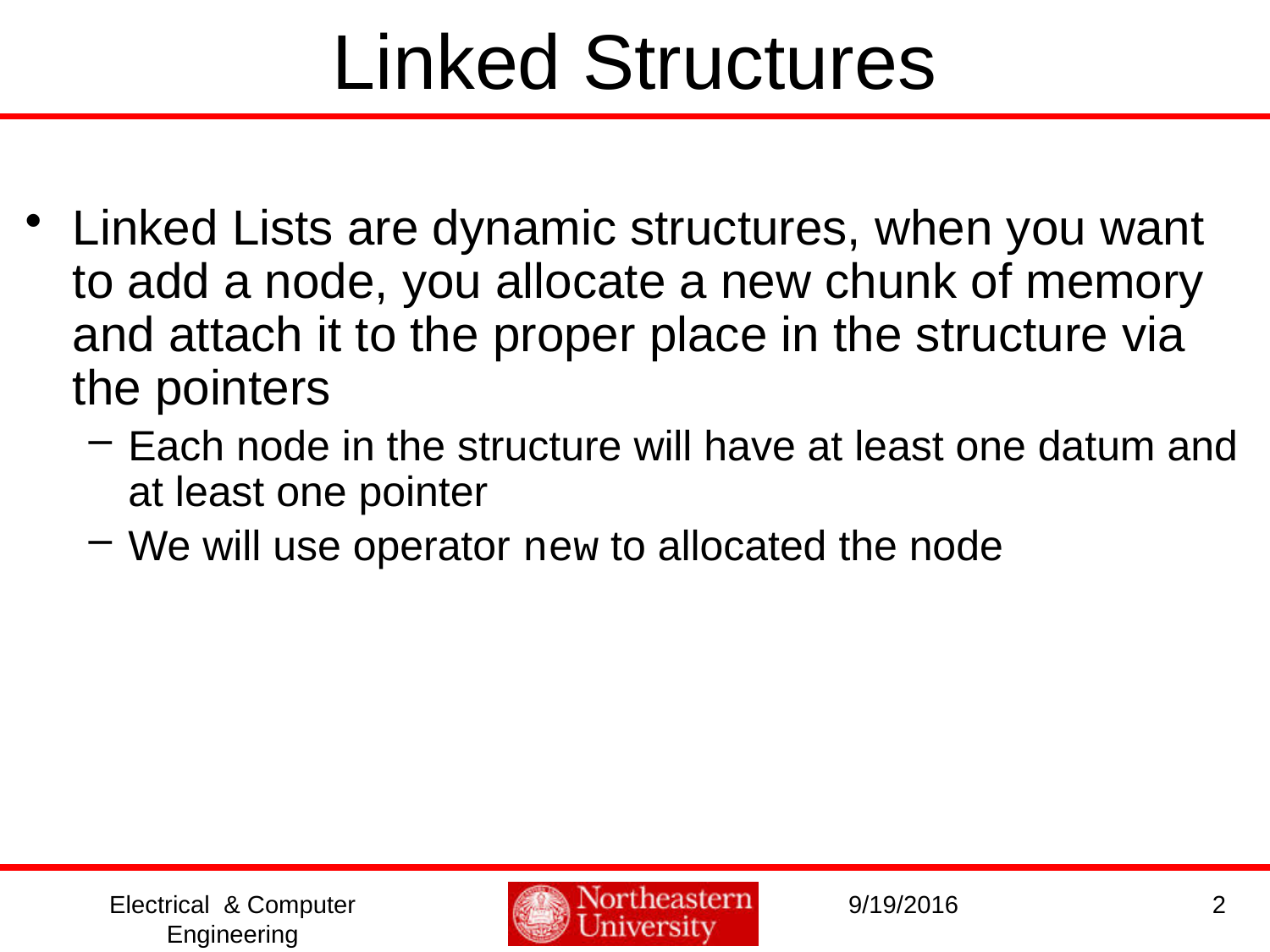

# Linked Structures

Linked Lists are dynamic structures, when you want to add a node, you allocate a new chunk of memory and attach it to the proper place in the structure via the pointers
Each node in the structure will have at least one datum and at least one pointer
We will use operator new to allocated the node
Electrical  & Computer Engineering
9/19/2016
2